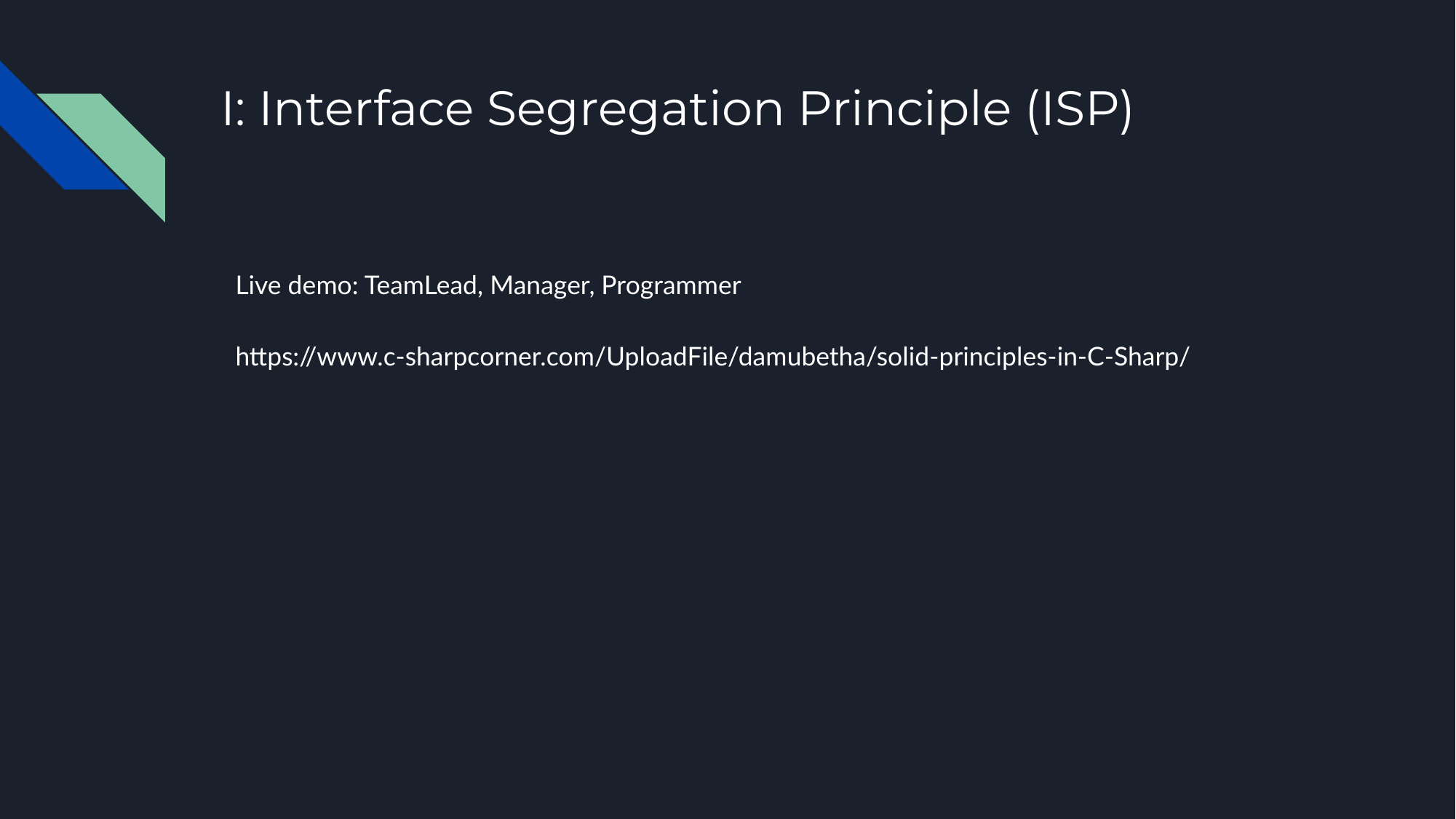

# I: Interface Segregation Principle (ISP)
Live demo: TeamLead, Manager, Programmer

https://www.c-sharpcorner.com/UploadFile/damubetha/solid-principles-in-C-Sharp/